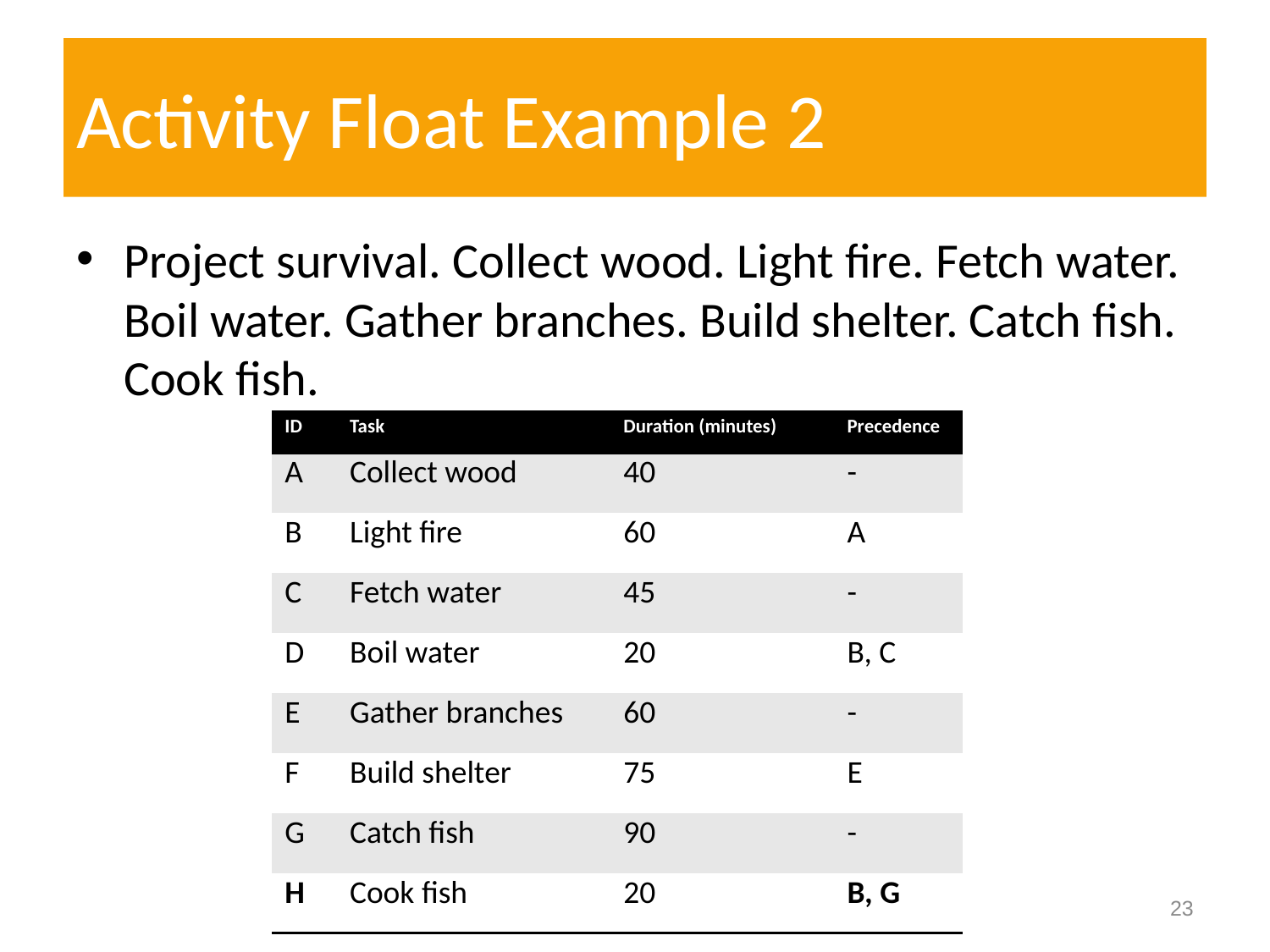

# Activity Float Example 2
Project survival. Collect wood. Light fire. Fetch water. Boil water. Gather branches. Build shelter. Catch fish. Cook fish.
| ID | Task | Duration (minutes) | Precedence |
| --- | --- | --- | --- |
| A | Collect wood | 40 | - |
| B | Light fire | 60 | A |
| C | Fetch water | 45 | - |
| D | Boil water | 20 | B, C |
| E | Gather branches | 60 | - |
| F | Build shelter | 75 | E |
| G | Catch fish | 90 | - |
| H | Cook fish | 20 | B, G |
23